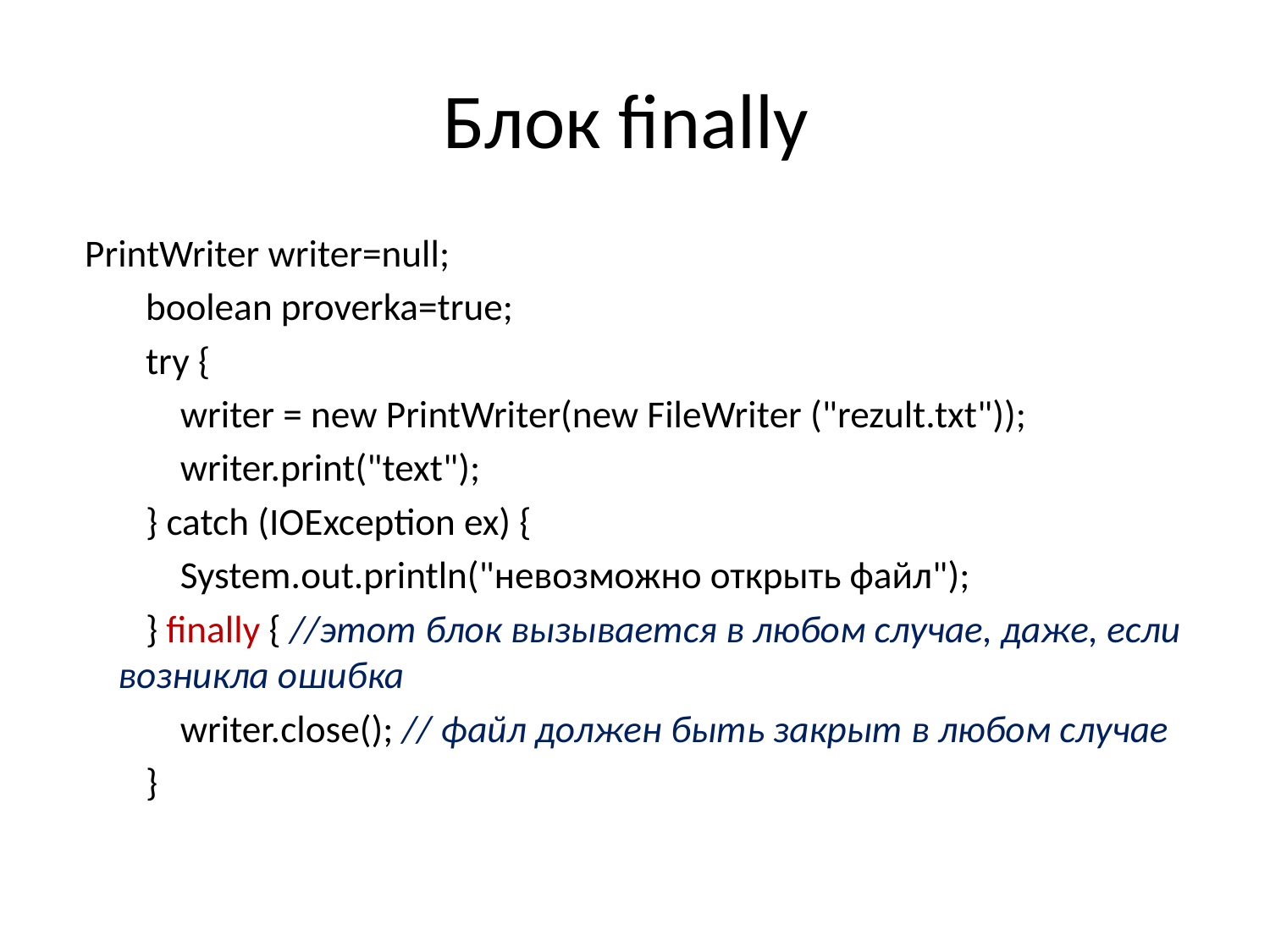

# Блок finally
 PrintWriter writer=null;
        boolean proverka=true;
        try {
            writer = new PrintWriter(new FileWriter ("rezult.txt"));
            writer.print("text");
        } catch (IOException ex) {
            System.out.println("невозможно открыть файл");
        } finally { //этот блок вызывается в любом случае, даже, если возникла ошибка
            writer.close(); // файл должен быть закрыт в любом случае
        }